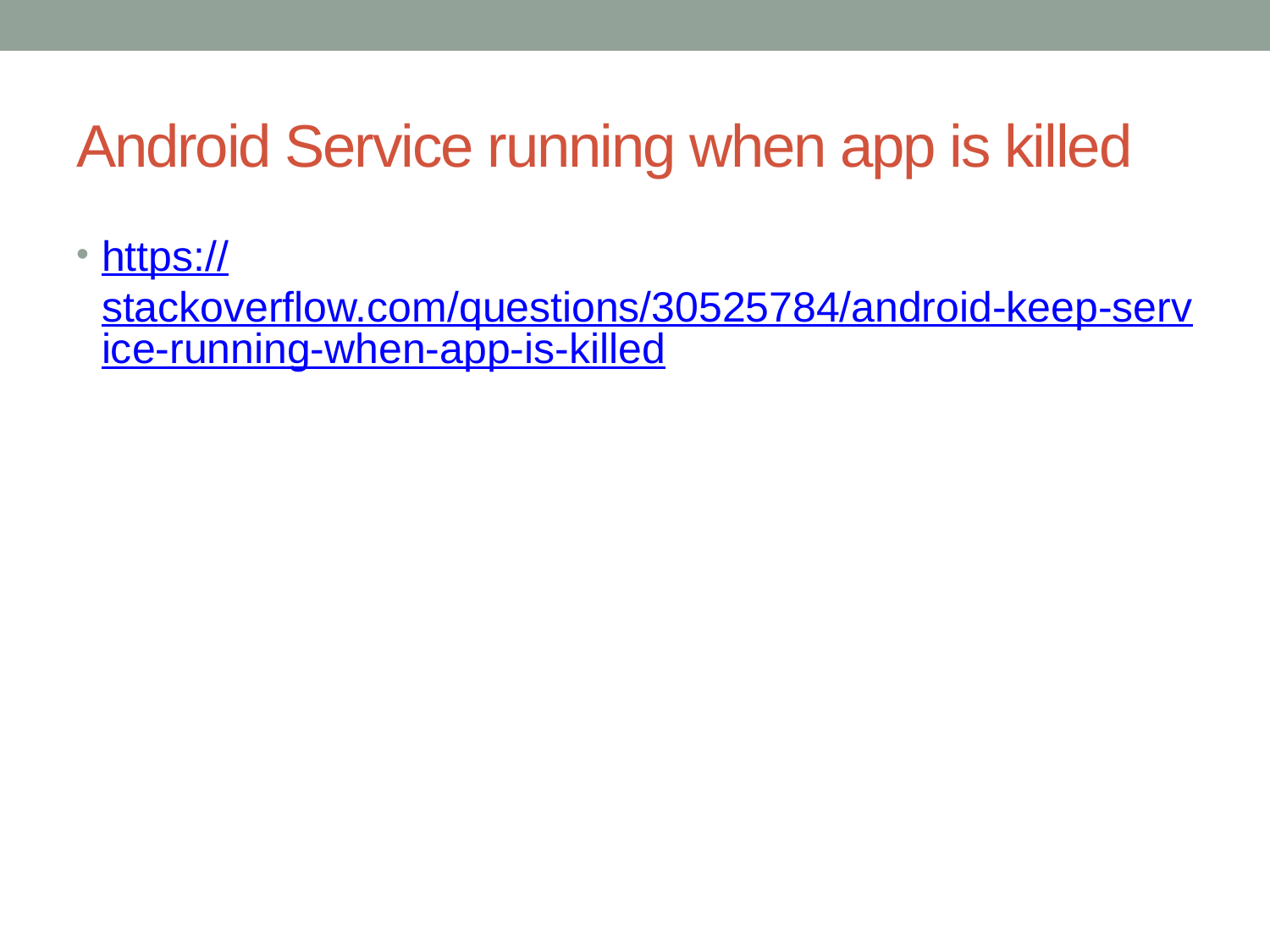

# Android Service running when app is killed
https://stackoverflow.com/questions/30525784/android-keep-service-running-when-app-is-killed